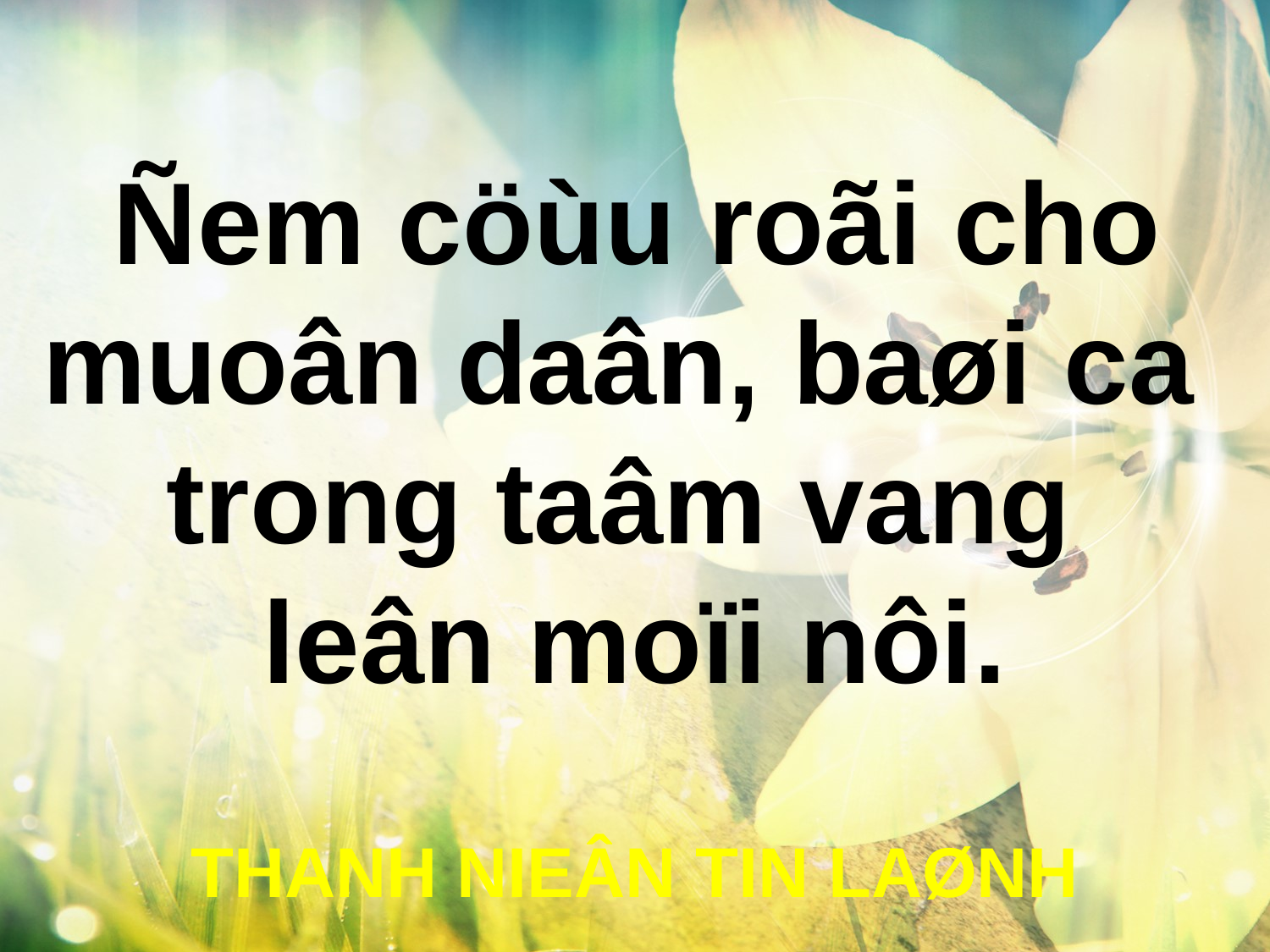

Ñem cöùu roãi cho
muoân daân, baøi ca
trong taâm vang
leân moïi nôi.
THANH NIEÂN TIN LAØNH